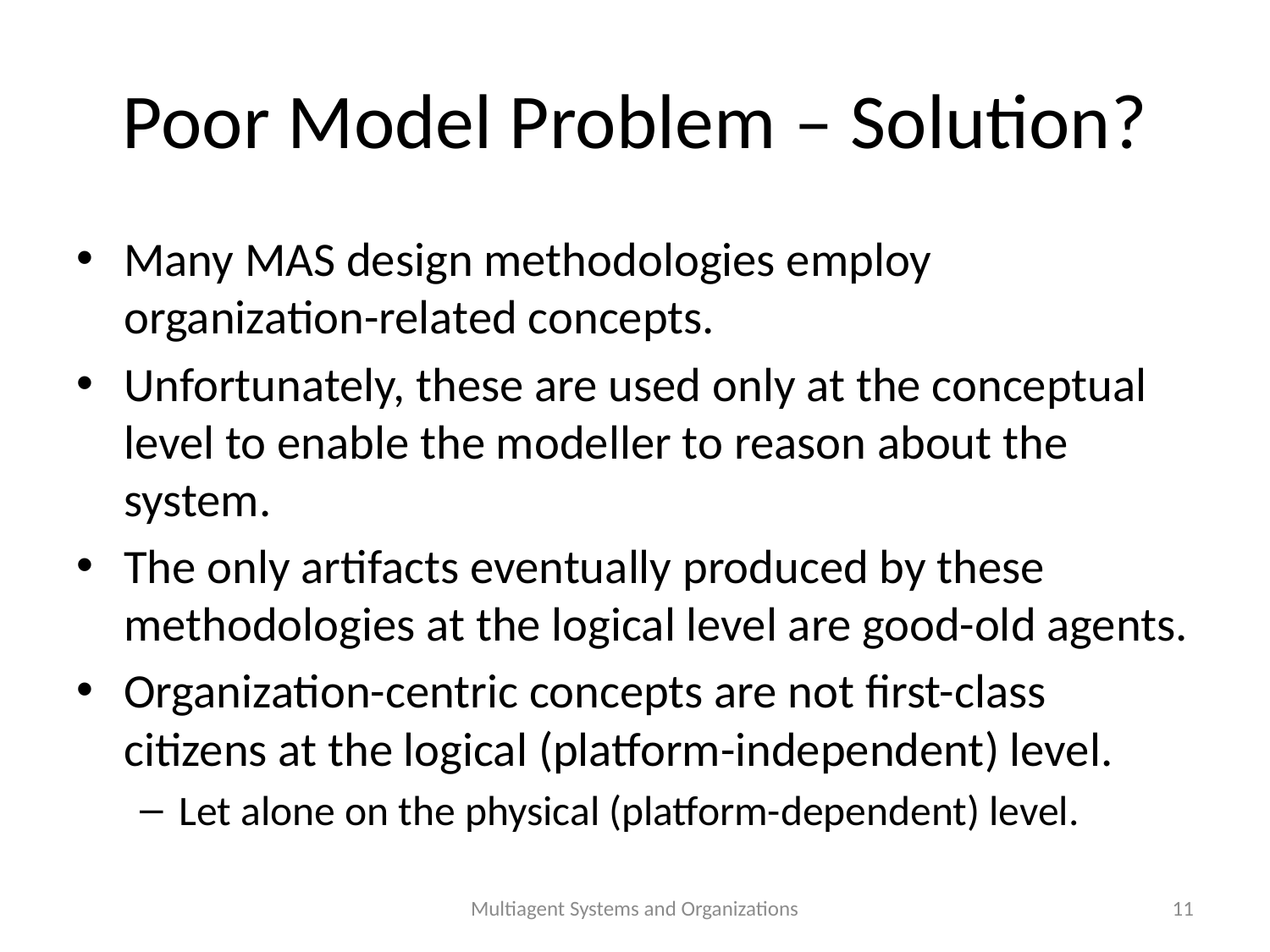

# Poor Model Problem – Solution?
Many MAS design methodologies employ organization-related concepts.
Unfortunately, these are used only at the conceptual level to enable the modeller to reason about the system.
The only artifacts eventually produced by these methodologies at the logical level are good-old agents.
Organization-centric concepts are not first-class citizens at the logical (platform-independent) level.
Let alone on the physical (platform-dependent) level.

Multiagent Systems and Organizations
11